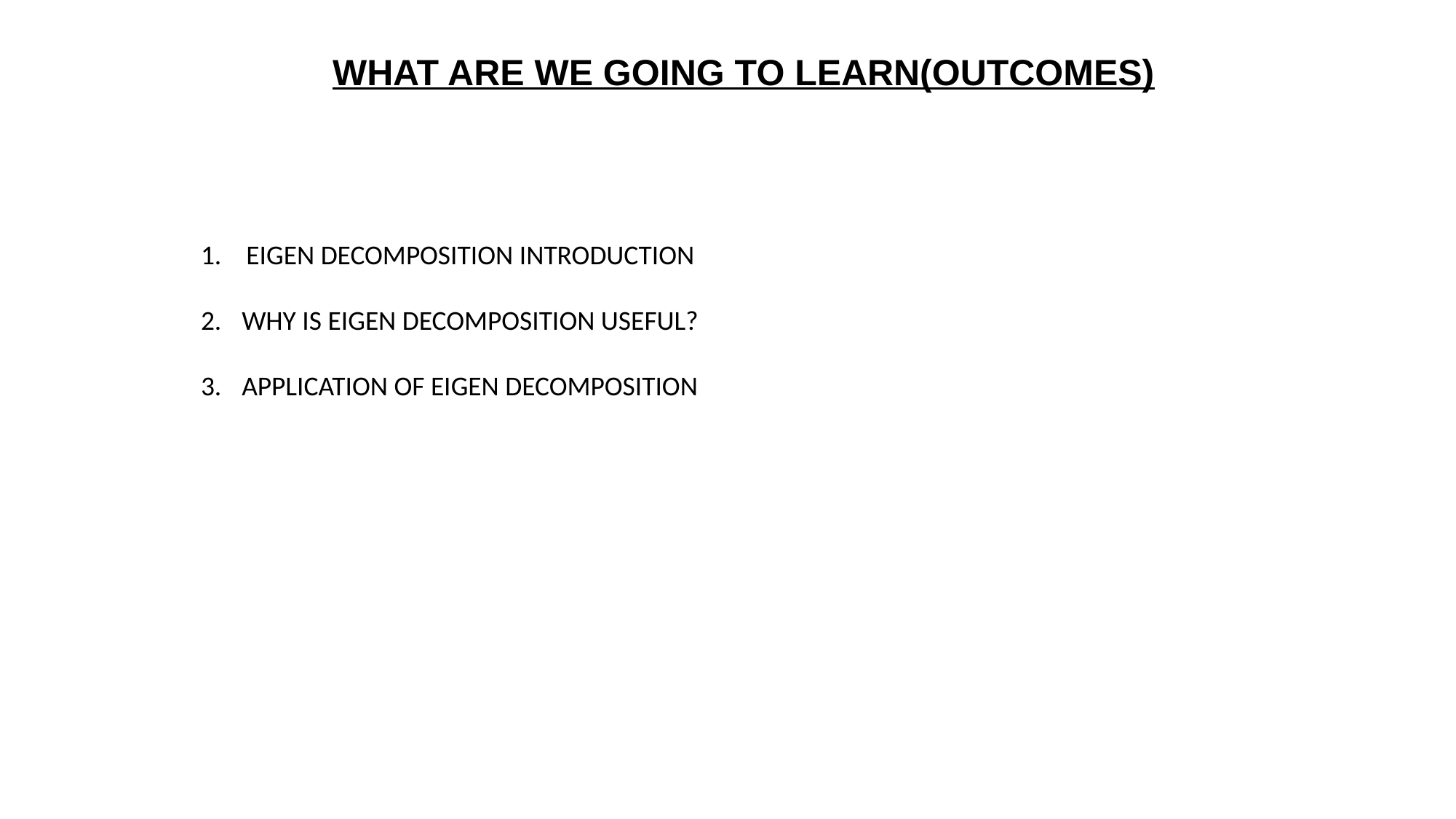

WHAT ARE WE GOING TO LEARN(OUTCOMES)
1.    EIGEN DECOMPOSITION INTRODUCTION

WHY IS EIGEN DECOMPOSITION USEFUL?

APPLICATION OF EIGEN DECOMPOSITION